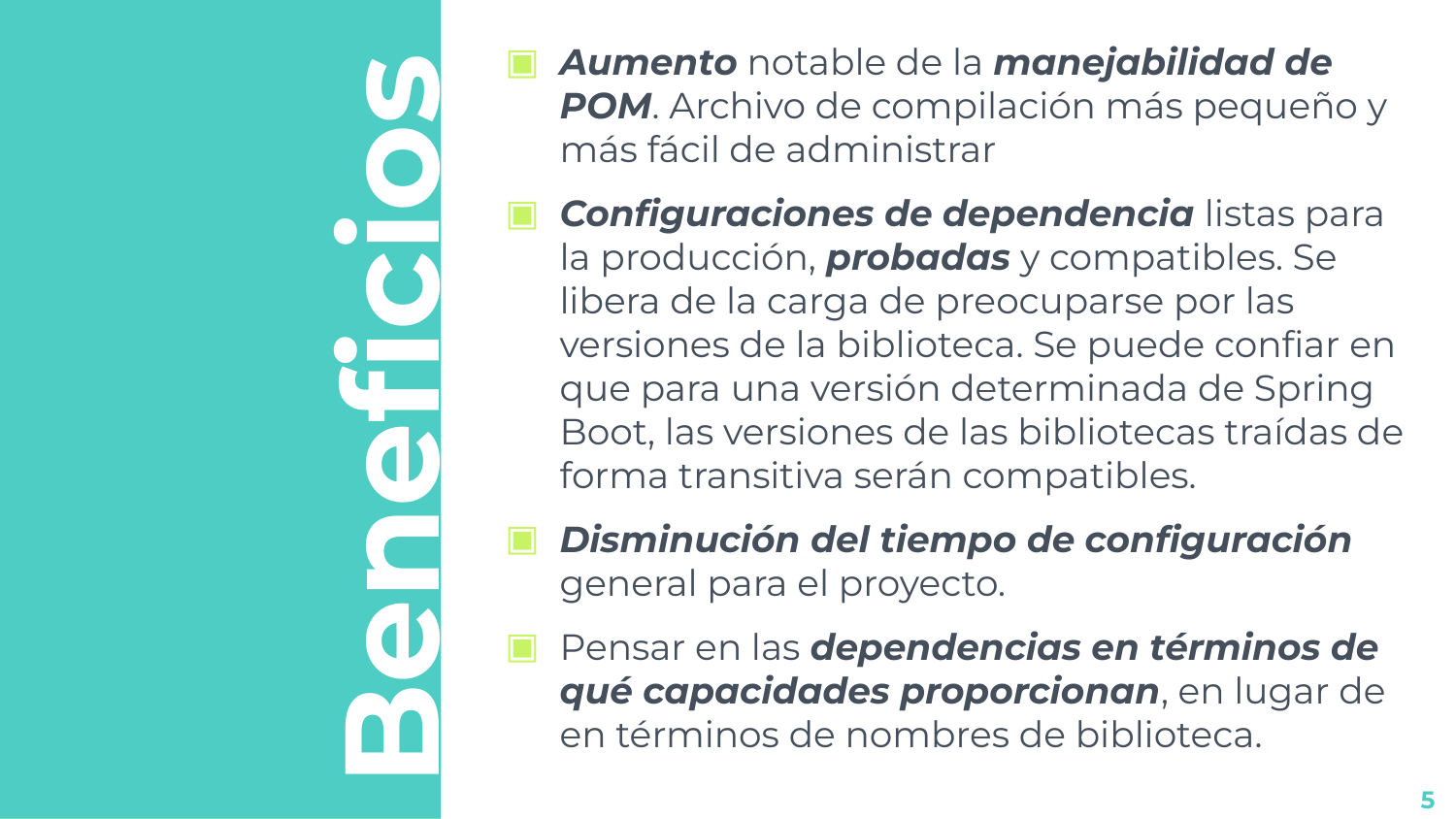

Aumento notable de la manejabilidad de POM. Archivo de compilación más pequeño y más fácil de administrar
Configuraciones de dependencia listas para la producción, probadas y compatibles. Se libera de la carga de preocuparse por las versiones de la biblioteca. Se puede confiar en que para una versión determinada de Spring Boot, las versiones de las bibliotecas traídas de forma transitiva serán compatibles.
Disminución del tiempo de configuración general para el proyecto.
Pensar en las dependencias en términos de qué capacidades proporcionan, en lugar de en términos de nombres de biblioteca.

Beneficios

5